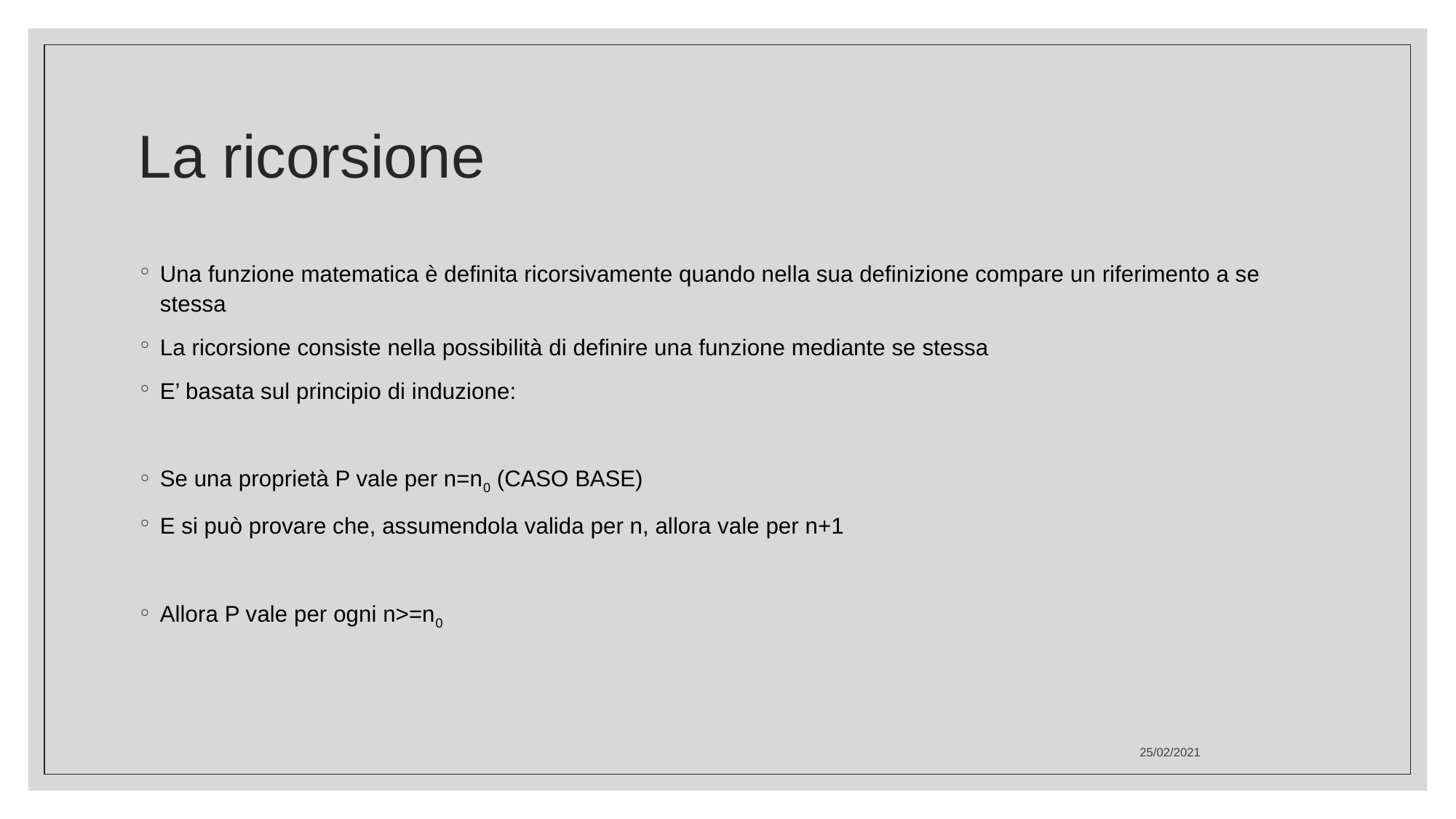

# La ricorsione
Una funzione matematica è definita ricorsivamente quando nella sua definizione compare un riferimento a se stessa
La ricorsione consiste nella possibilità di definire una funzione mediante se stessa
E’ basata sul principio di induzione:

Se una proprietà P vale per n=n0 (CASO BASE)
E si può provare che, assumendola valida per n, allora vale per n+1

Allora P vale per ogni n>=n0
25/02/2021